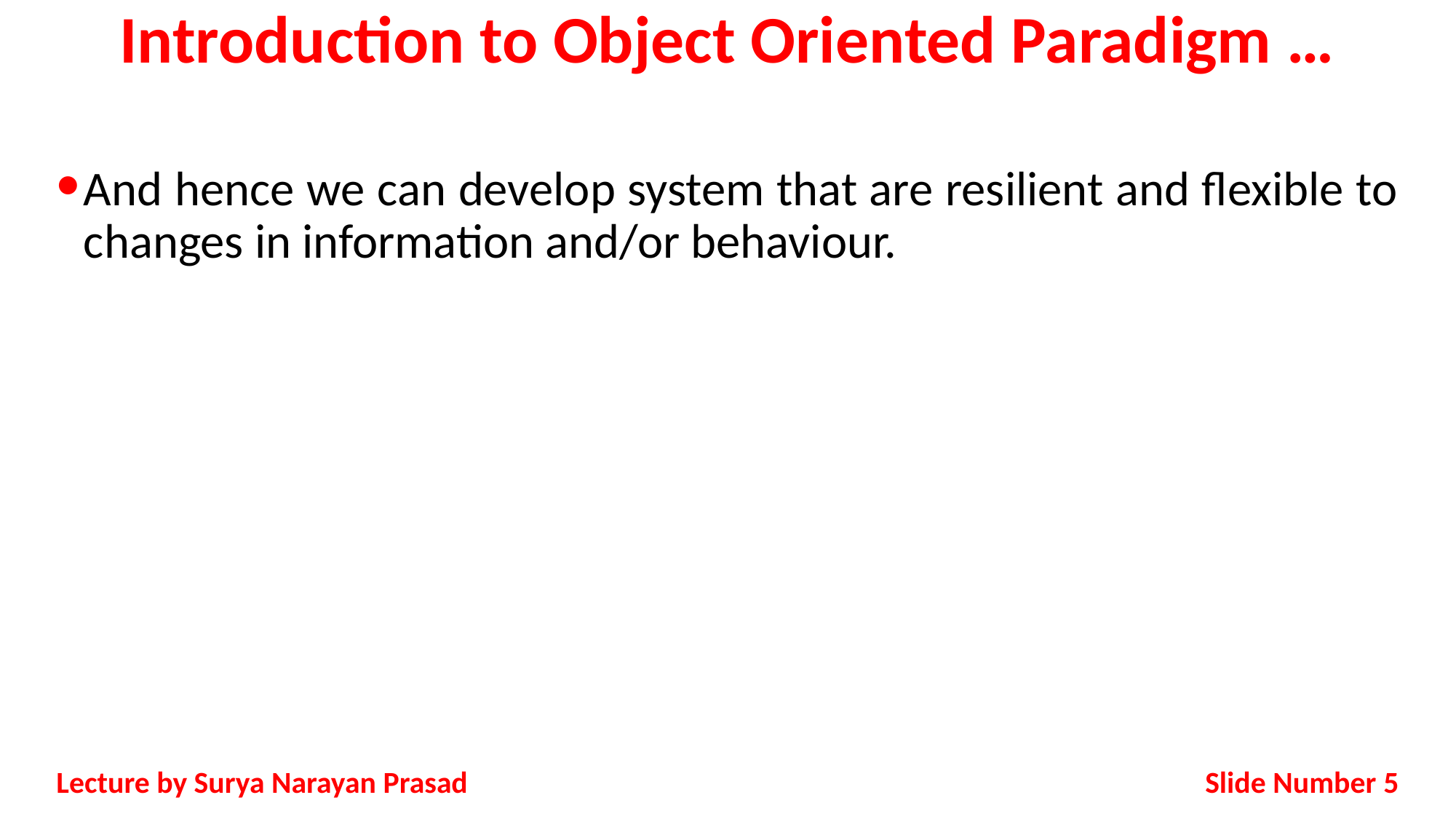

# Introduction to Object Oriented Paradigm …
And hence we can develop system that are resilient and flexible to changes in information and/or behaviour.
Slide Number 5
Lecture by Surya Narayan Prasad